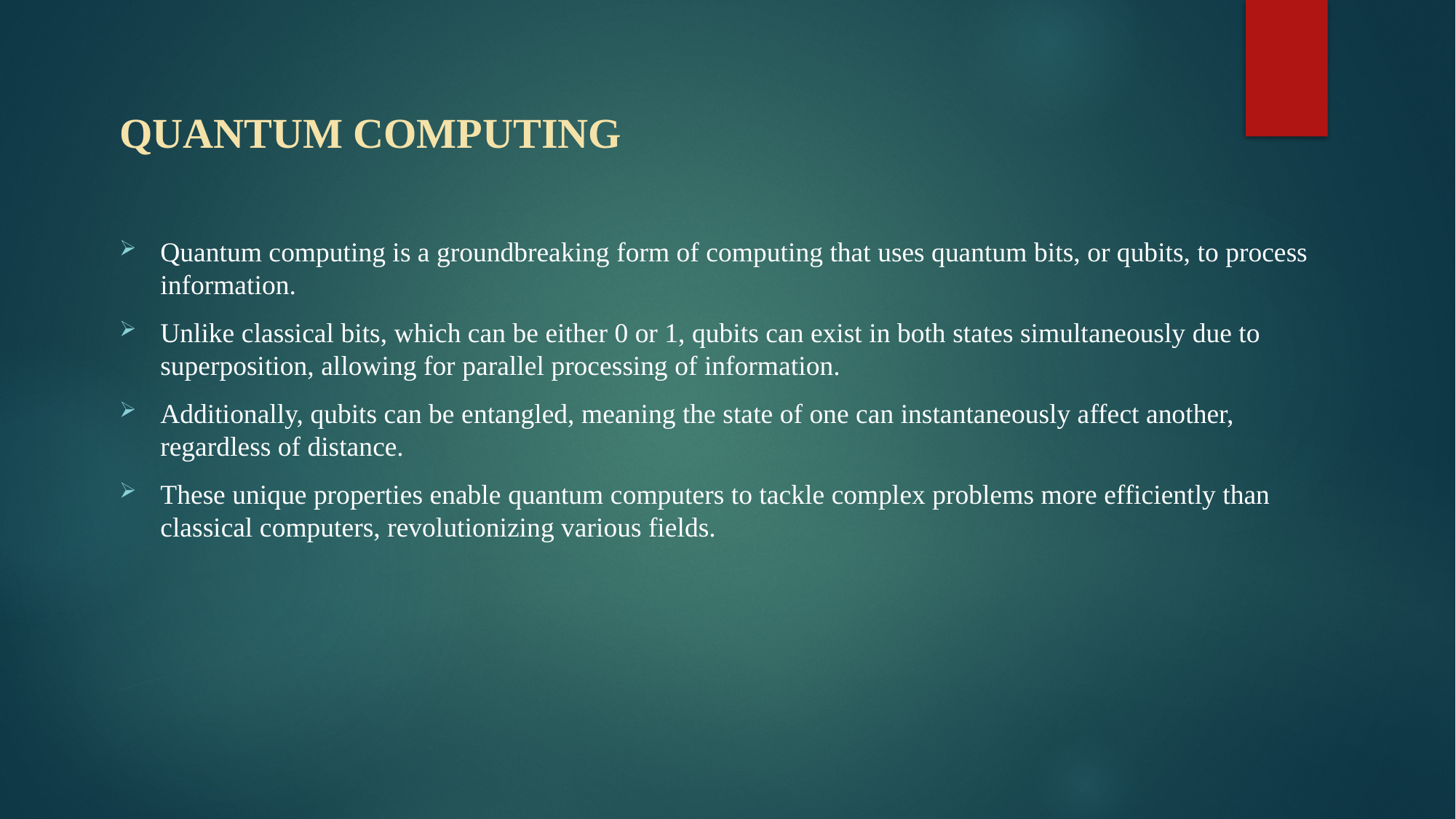

# QUANTUM COMPUTING
Quantum computing is a groundbreaking form of computing that uses quantum bits, or qubits, to process information.
Unlike classical bits, which can be either 0 or 1, qubits can exist in both states simultaneously due to superposition, allowing for parallel processing of information.
Additionally, qubits can be entangled, meaning the state of one can instantaneously affect another, regardless of distance.
These unique properties enable quantum computers to tackle complex problems more efficiently than classical computers, revolutionizing various fields.